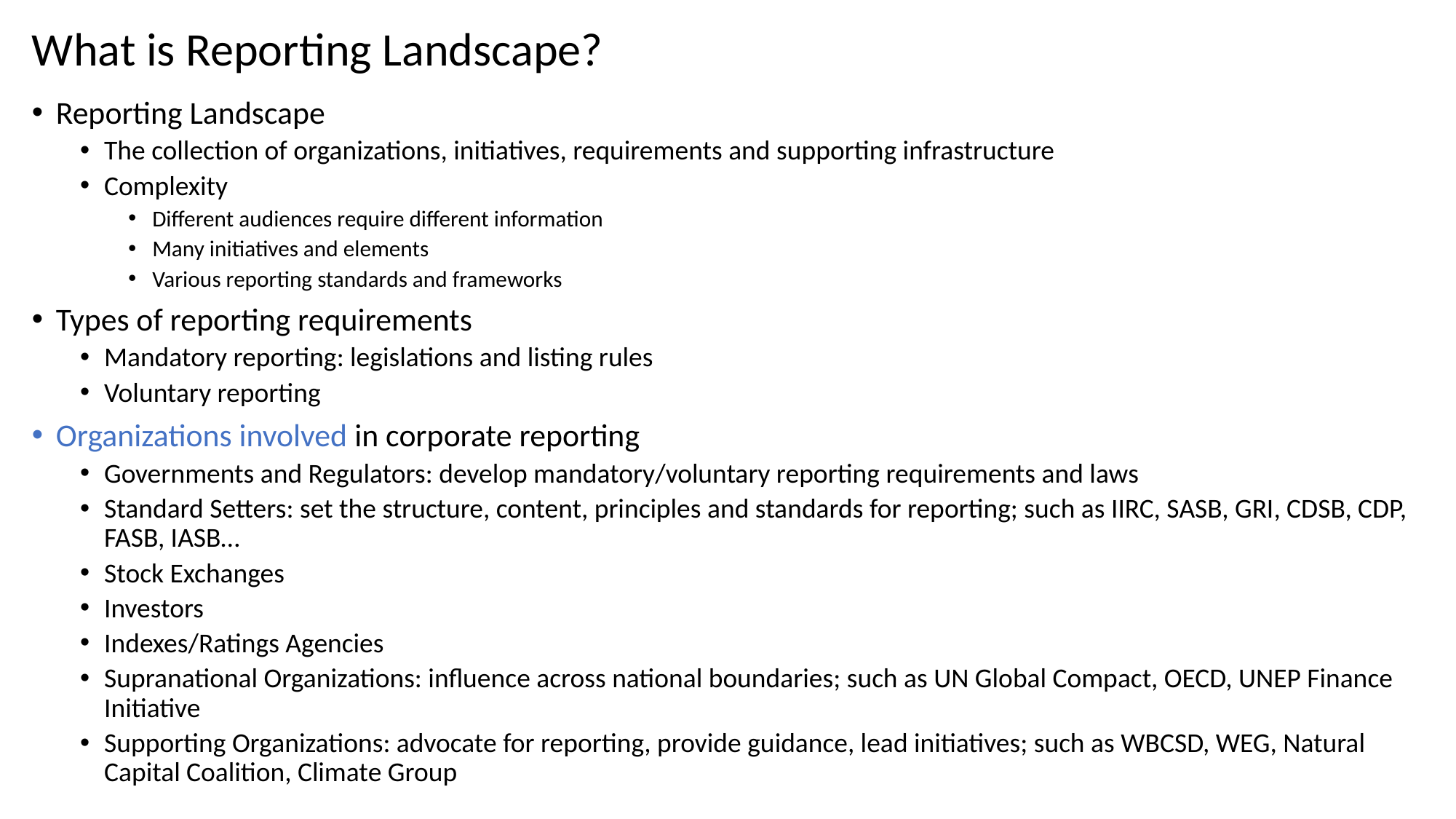

# What is Reporting Landscape?
Reporting Landscape
The collection of organizations, initiatives, requirements and supporting infrastructure
Complexity
Different audiences require different information
Many initiatives and elements
Various reporting standards and frameworks
Types of reporting requirements
Mandatory reporting: legislations and listing rules
Voluntary reporting
Organizations involved in corporate reporting
Governments and Regulators: develop mandatory/voluntary reporting requirements and laws
Standard Setters: set the structure, content, principles and standards for reporting; such as IIRC, SASB, GRI, CDSB, CDP, FASB, IASB…
Stock Exchanges
Investors
Indexes/Ratings Agencies
Supranational Organizations: influence across national boundaries; such as UN Global Compact, OECD, UNEP Finance Initiative
Supporting Organizations: advocate for reporting, provide guidance, lead initiatives; such as WBCSD, WEG, Natural Capital Coalition, Climate Group